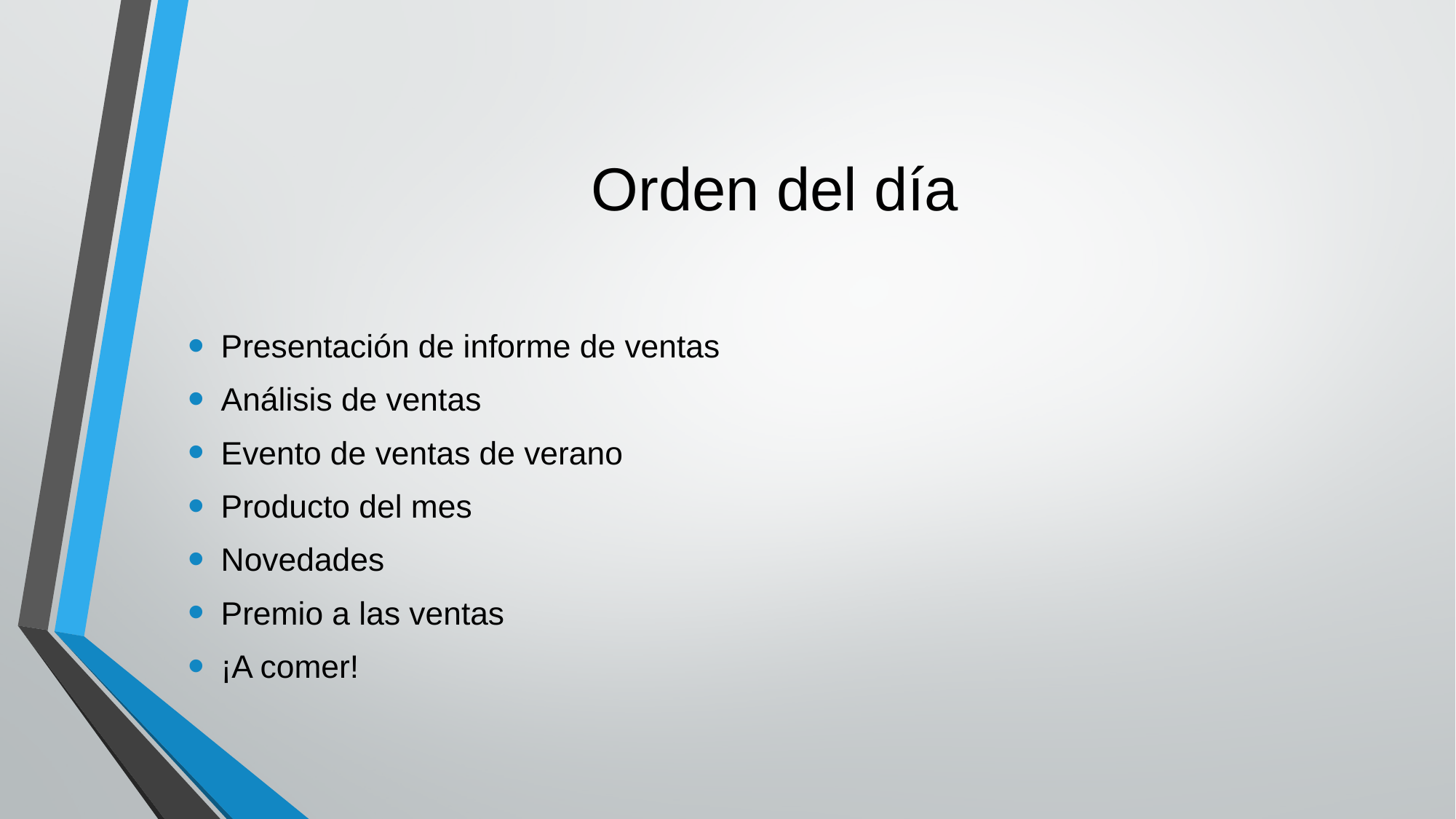

# Orden del día
Presentación de informe de ventas
Análisis de ventas
Evento de ventas de verano
Producto del mes
Novedades
Premio a las ventas
¡A comer!